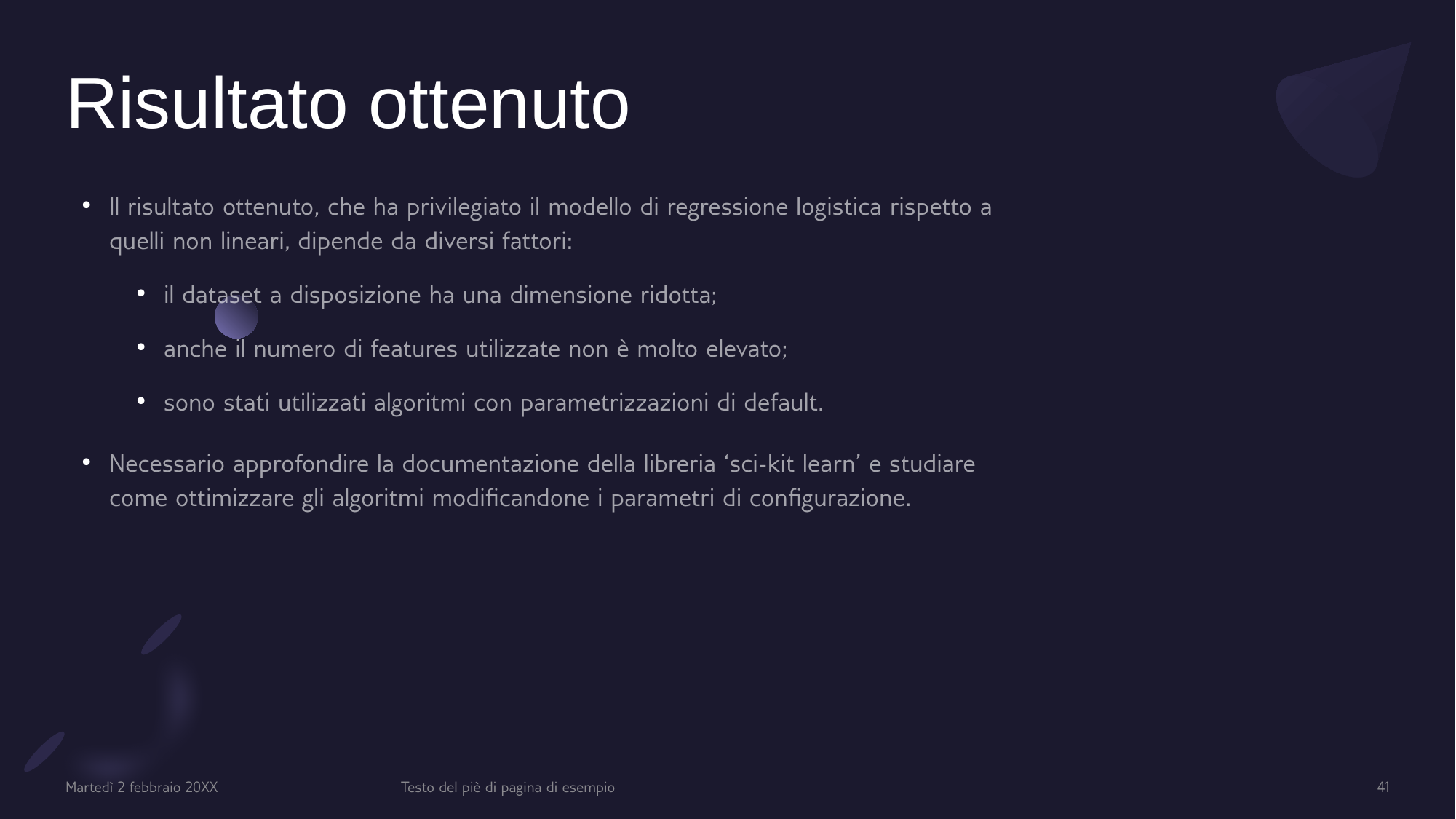

# Risultato ottenuto
Il risultato ottenuto, che ha privilegiato il modello di regressione logistica rispetto a quelli non lineari, dipende da diversi fattori:
il dataset a disposizione ha una dimensione ridotta;
anche il numero di features utilizzate non è molto elevato;
sono stati utilizzati algoritmi con parametrizzazioni di default.
Necessario approfondire la documentazione della libreria ‘sci-kit learn’ e studiare come ottimizzare gli algoritmi modificandone i parametri di configurazione.

Martedì 2 febbraio 20XX
Testo del piè di pagina di esempio
41